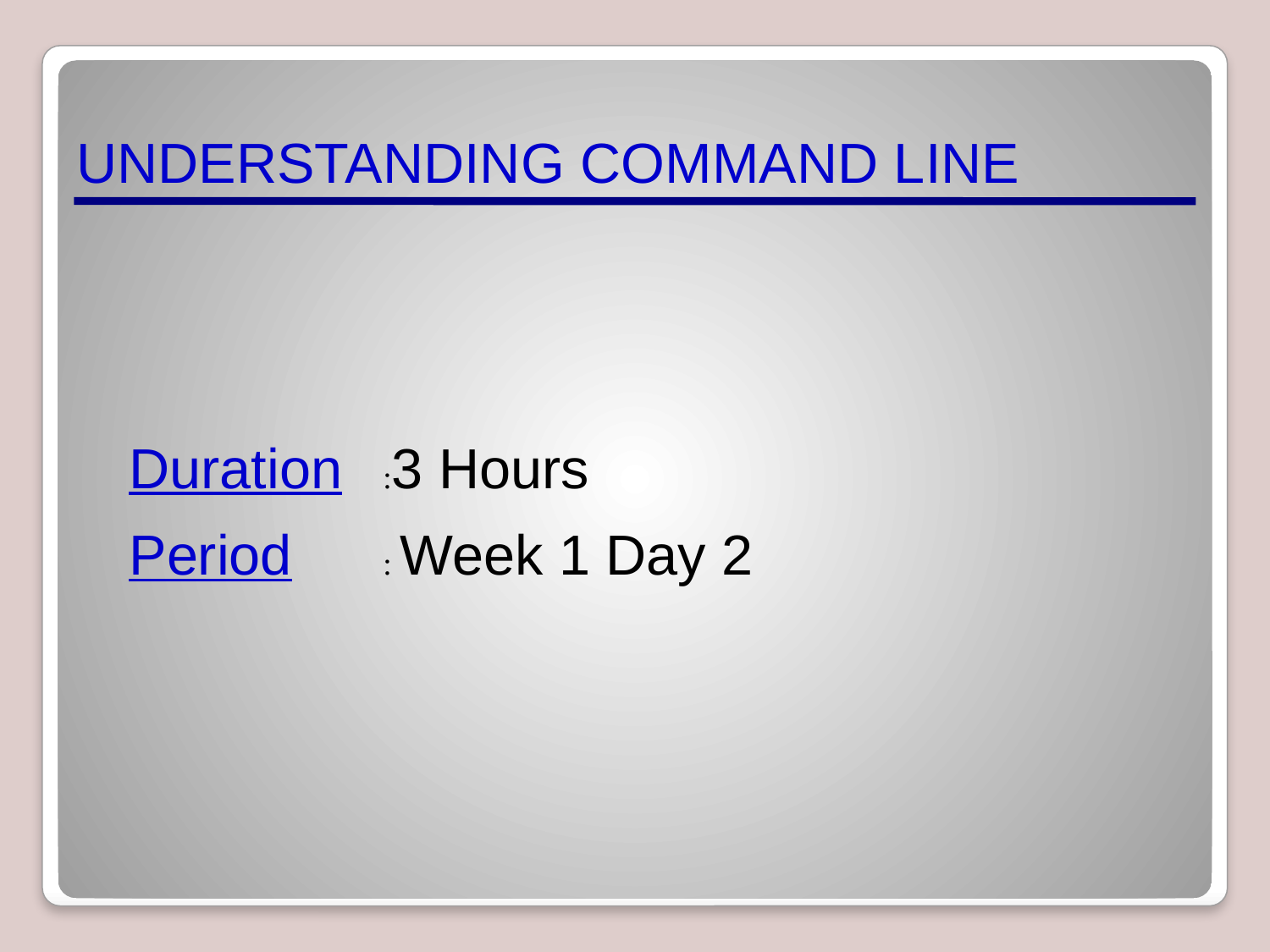

# UNDERSTANDING COMMAND LINE

Duration	:3 Hours
Period	: Week 1 Day 2